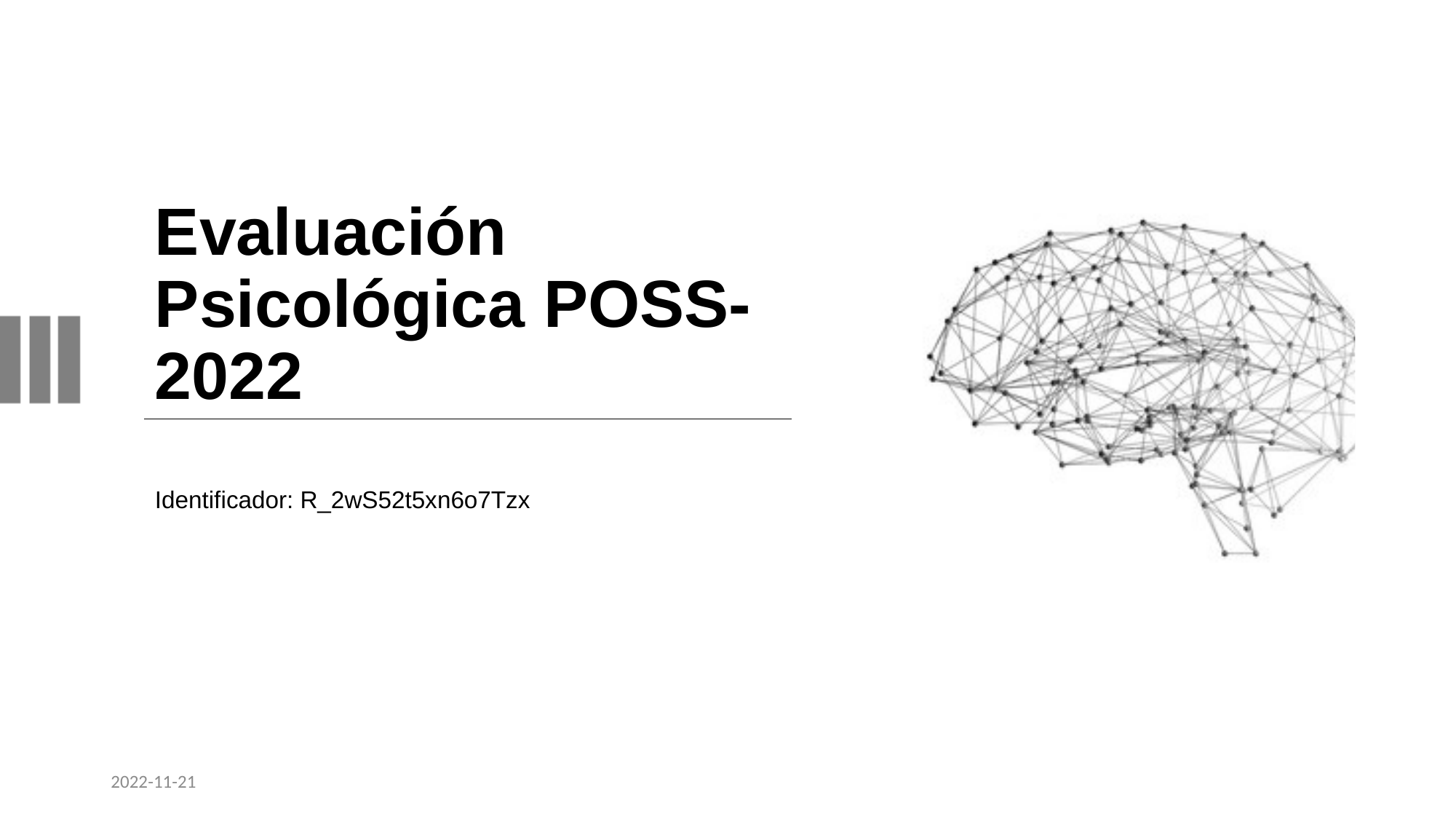

# Evaluación Psicológica POSS-2022
Identificador: R_2wS52t5xn6o7Tzx
2022-11-21